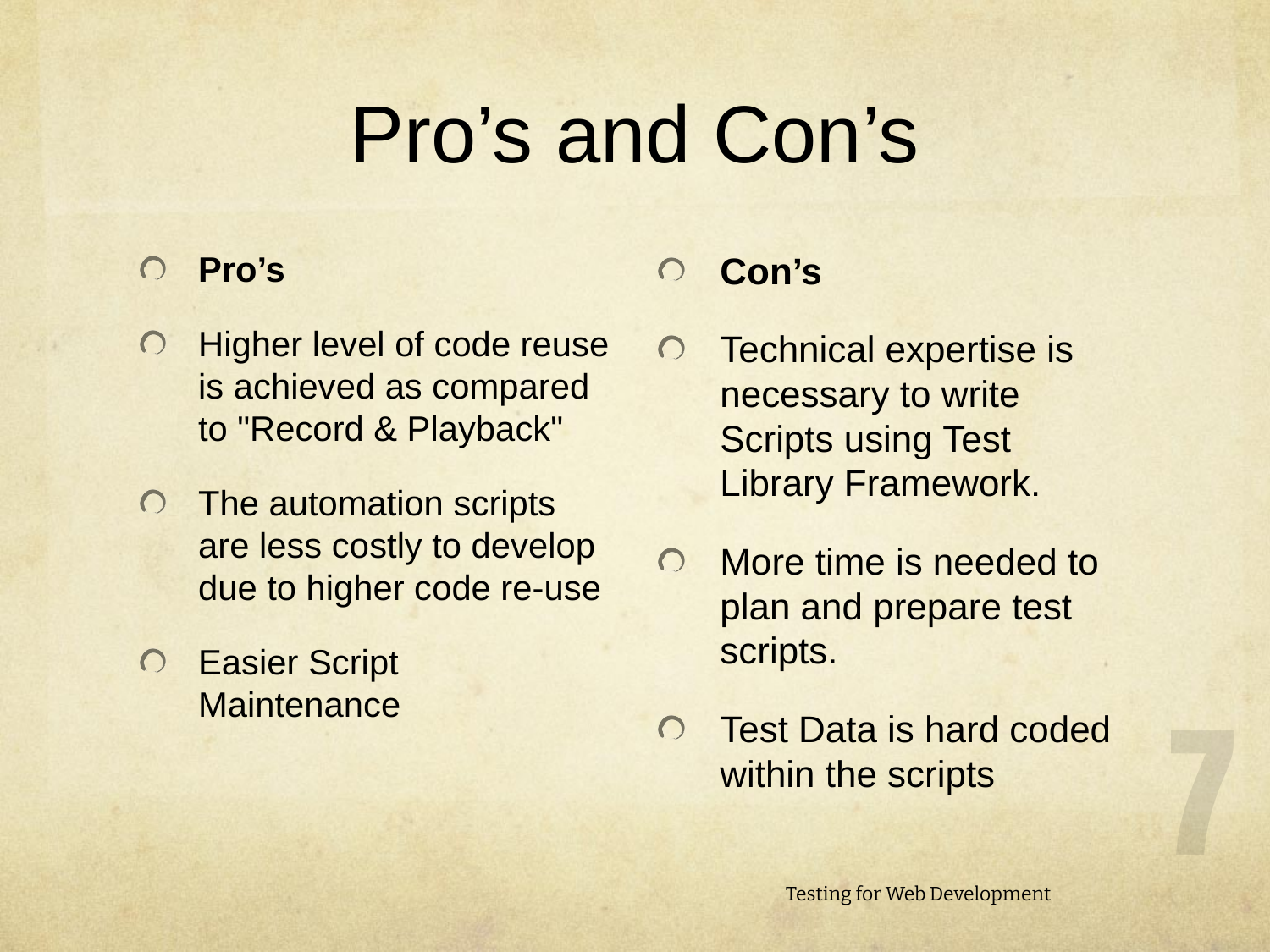

# Pro’s and Con’s
Pro’s
Higher level of code reuse is achieved as compared to "Record & Playback"
The automation scripts are less costly to develop due to higher code re-use
Easier Script Maintenance

Con’s
Technical expertise is necessary to write Scripts using Test Library Framework.
More time is needed to plan and prepare test scripts.
Test Data is hard coded within the scripts

7
Testing for Web Development